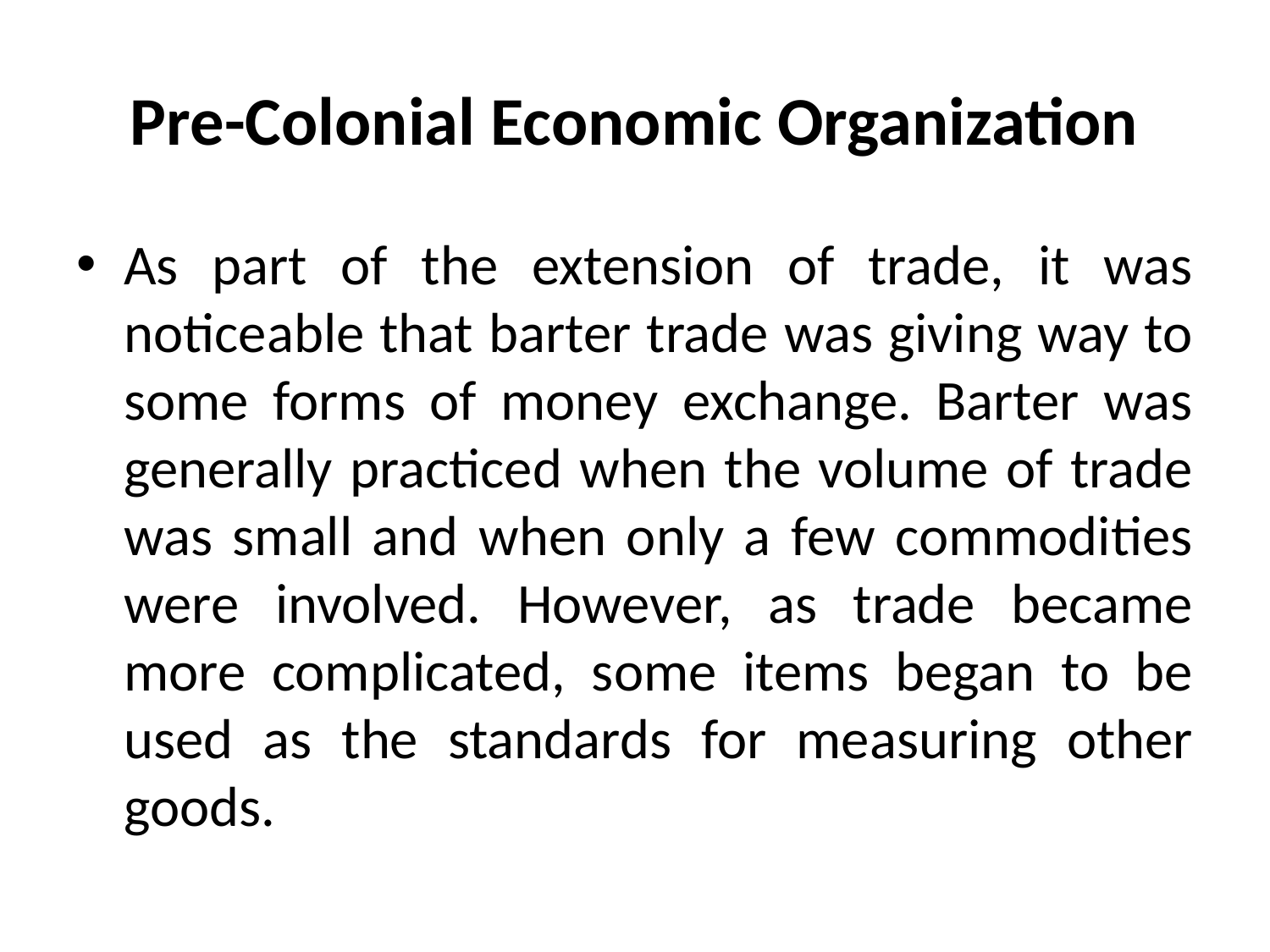

# Pre-Colonial Economic Organization
As part of the extension of trade, it was noticeable that barter trade was giving way to some forms of money exchange. Barter was generally practiced when the volume of trade was small and when only a few commodities were involved. However, as trade became more complicated, some items began to be used as the standards for measuring other goods.